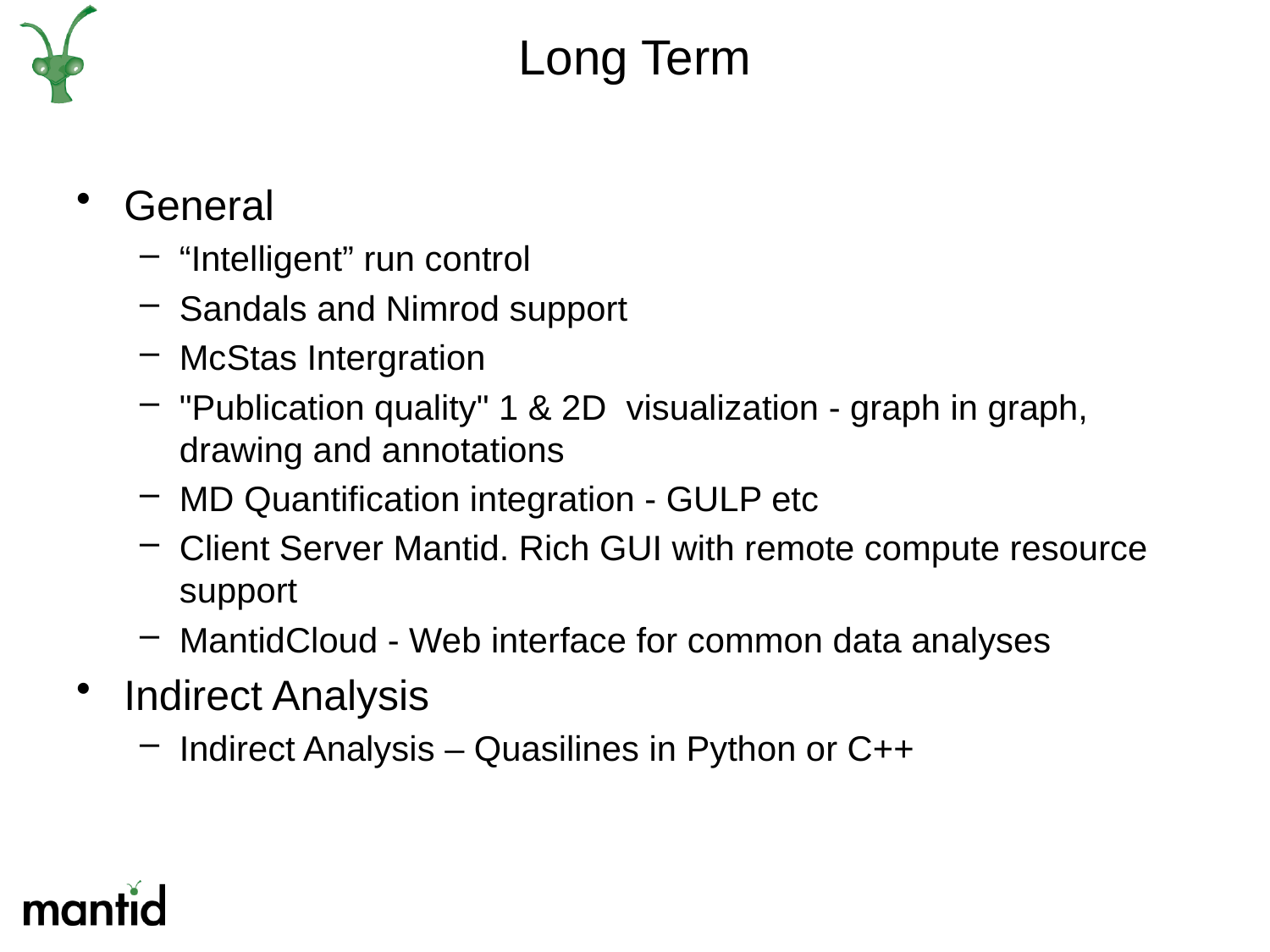

# Long Term
General
“Intelligent” run control
Sandals and Nimrod support
McStas Intergration
"Publication quality" 1 & 2D  visualization - graph in graph, drawing and annotations
MD Quantification integration - GULP etc
Client Server Mantid. Rich GUI with remote compute resource support
MantidCloud - Web interface for common data analyses
Indirect Analysis
Indirect Analysis – Quasilines in Python or C++